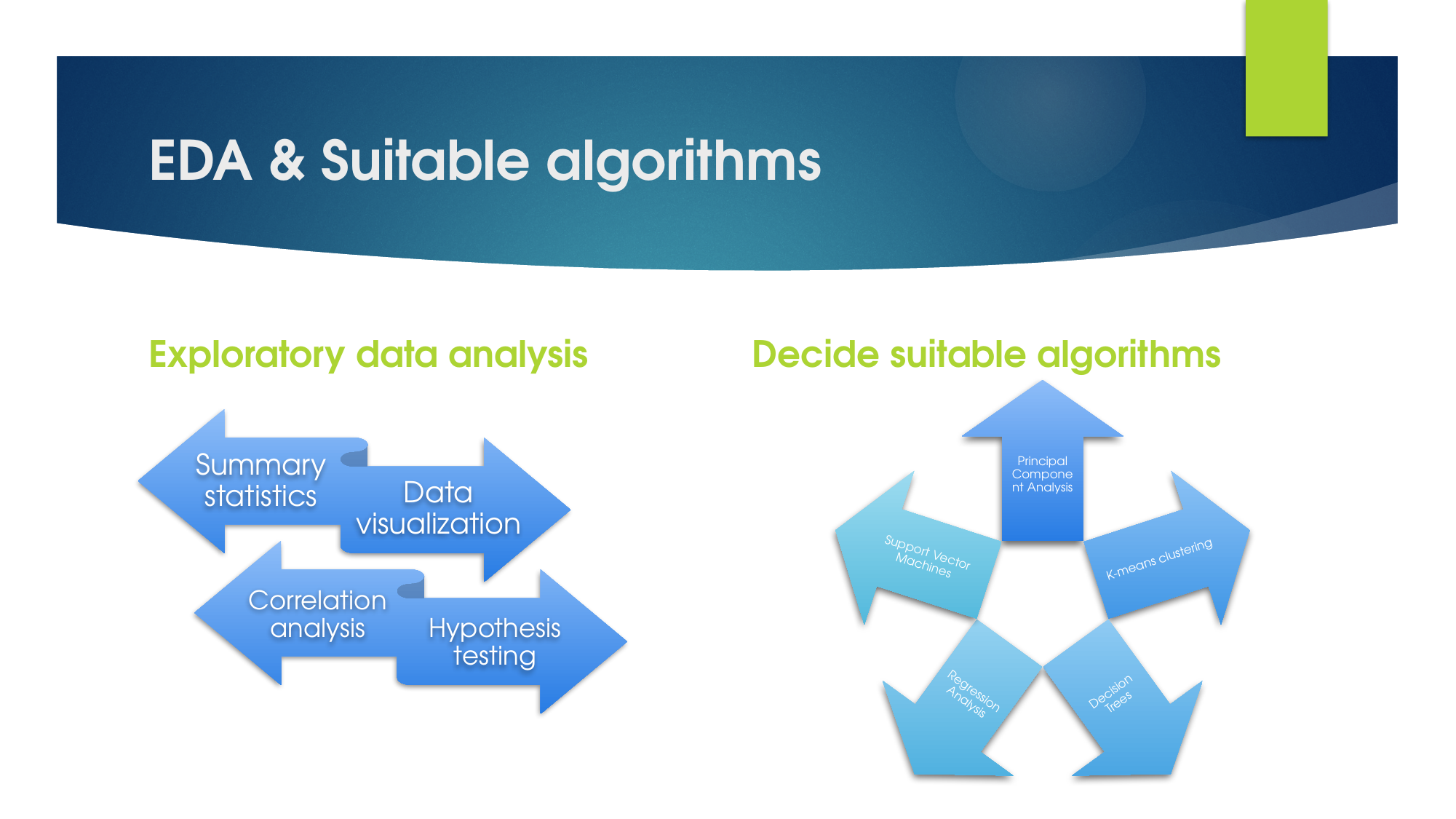

# EDA & Suitable algorithms
Exploratory data analysis
Decide suitable algorithms
Summary statistics
Data visualization
Principal Component Analysis
K-means clustering
Decision Trees
Regression Analysis
Support Vector Machines
Correlation analysis
Hypothesis testing